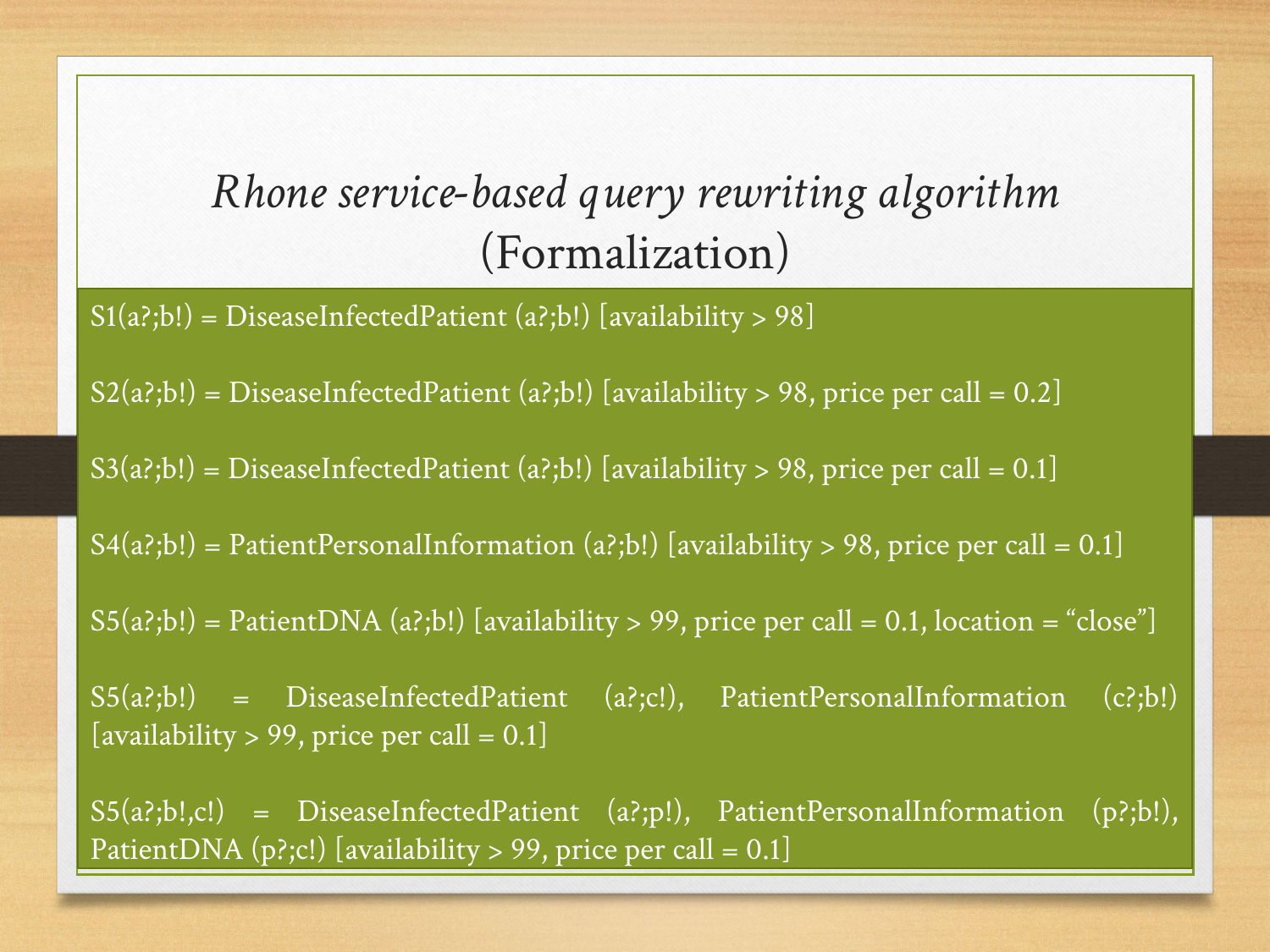

# Rhone service-based query rewriting algorithm (Formalization)
S1(a?;b!) = DiseaseInfectedPatient (a?;b!) [availability > 98]

S2(a?;b!) = DiseaseInfectedPatient (a?;b!) [availability > 98, price per call = 0.2]

S3(a?;b!) = DiseaseInfectedPatient (a?;b!) [availability > 98, price per call = 0.1]

S4(a?;b!) = PatientPersonalInformation (a?;b!) [availability > 98, price per call = 0.1]

S5(a?;b!) = PatientDNA (a?;b!) [availability > 99, price per call = 0.1, location = “close”]

S5(a?;b!) = DiseaseInfectedPatient (a?;c!), PatientPersonalInformation (c?;b!) [availability > 99, price per call = 0.1]

S5(a?;b!,c!) = DiseaseInfectedPatient (a?;p!), PatientPersonalInformation (p?;b!), PatientDNA (p?;c!) [availability > 99, price per call = 0.1]

According to the example, let us suppose the following concrete services:
22